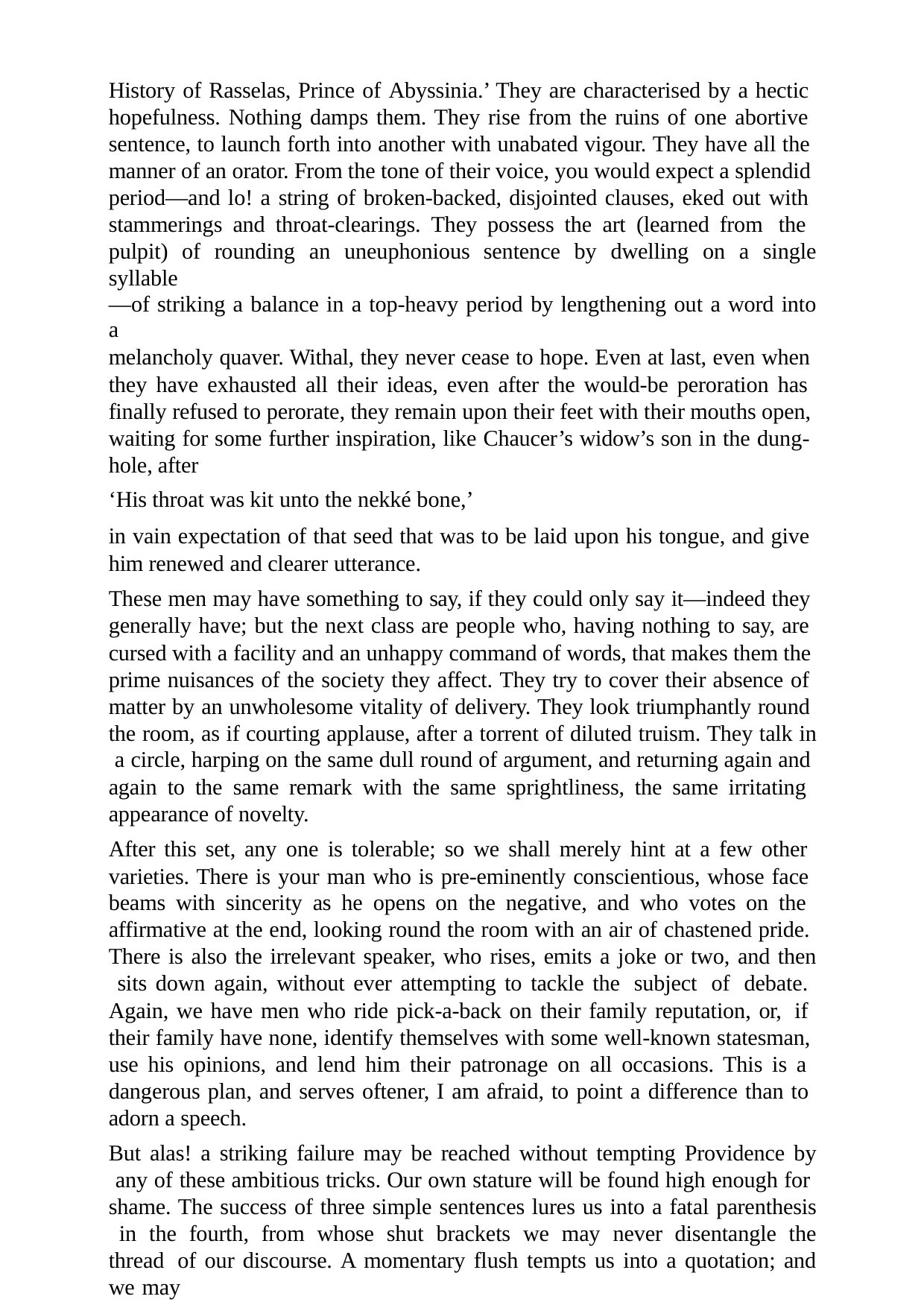

History of Rasselas, Prince of Abyssinia.’ They are characterised by a hectic  hopefulness. Nothing damps them. They rise from the ruins of one abortive  sentence, to launch forth into another with unabated vigour. They have all the  manner of an orator. From the tone of their voice, you would expect a splendid  period—and lo! a string of broken-backed, disjointed clauses, eked out with  stammerings and throat-clearings. They possess the art (learned from the  pulpit) of rounding an uneuphonious sentence by dwelling on a single syllable
—of striking a balance in a top-heavy period by lengthening out a word into a
melancholy quaver. Withal, they never cease to hope. Even at last, even when  they have exhausted all their ideas, even after the would-be peroration has  finally refused to perorate, they remain upon their feet with their mouths open,  waiting for some further inspiration, like Chaucer’s widow’s son in the dung-  hole, after
‘His throat was kit unto the nekké bone,’
in vain expectation of that seed that was to be laid upon his tongue, and give  him renewed and clearer utterance.
These men may have something to say, if they could only say it—indeed they  generally have; but the next class are people who, having nothing to say, are  cursed with a facility and an unhappy command of words, that makes them the  prime nuisances of the society they affect. They try to cover their absence of  matter by an unwholesome vitality of delivery. They look triumphantly round  the room, as if courting applause, after a torrent of diluted truism. They talk in  a circle, harping on the same dull round of argument, and returning again and  again to the same remark with the same sprightliness, the same irritating  appearance of novelty.
After this set, any one is tolerable; so we shall merely hint at a few other  varieties. There is your man who is pre-eminently conscientious, whose face  beams with sincerity as he opens on the negative, and who votes on the  affirmative at the end, looking round the room with an air of chastened pride.  There is also the irrelevant speaker, who rises, emits a joke or two, and then  sits down again, without ever attempting to tackle the subject of debate.  Again, we have men who ride pick-a-back on their family reputation, or, if  their family have none, identify themselves with some well-known statesman,  use his opinions, and lend him their patronage on all occasions. This is a  dangerous plan, and serves oftener, I am afraid, to point a difference than to  adorn a speech.
But alas! a striking failure may be reached without tempting Providence by  any of these ambitious tricks. Our own stature will be found high enough for  shame. The success of three simple sentences lures us into a fatal parenthesis  in the fourth, from whose shut brackets we may never disentangle the thread  of our discourse. A momentary flush tempts us into a quotation; and we may